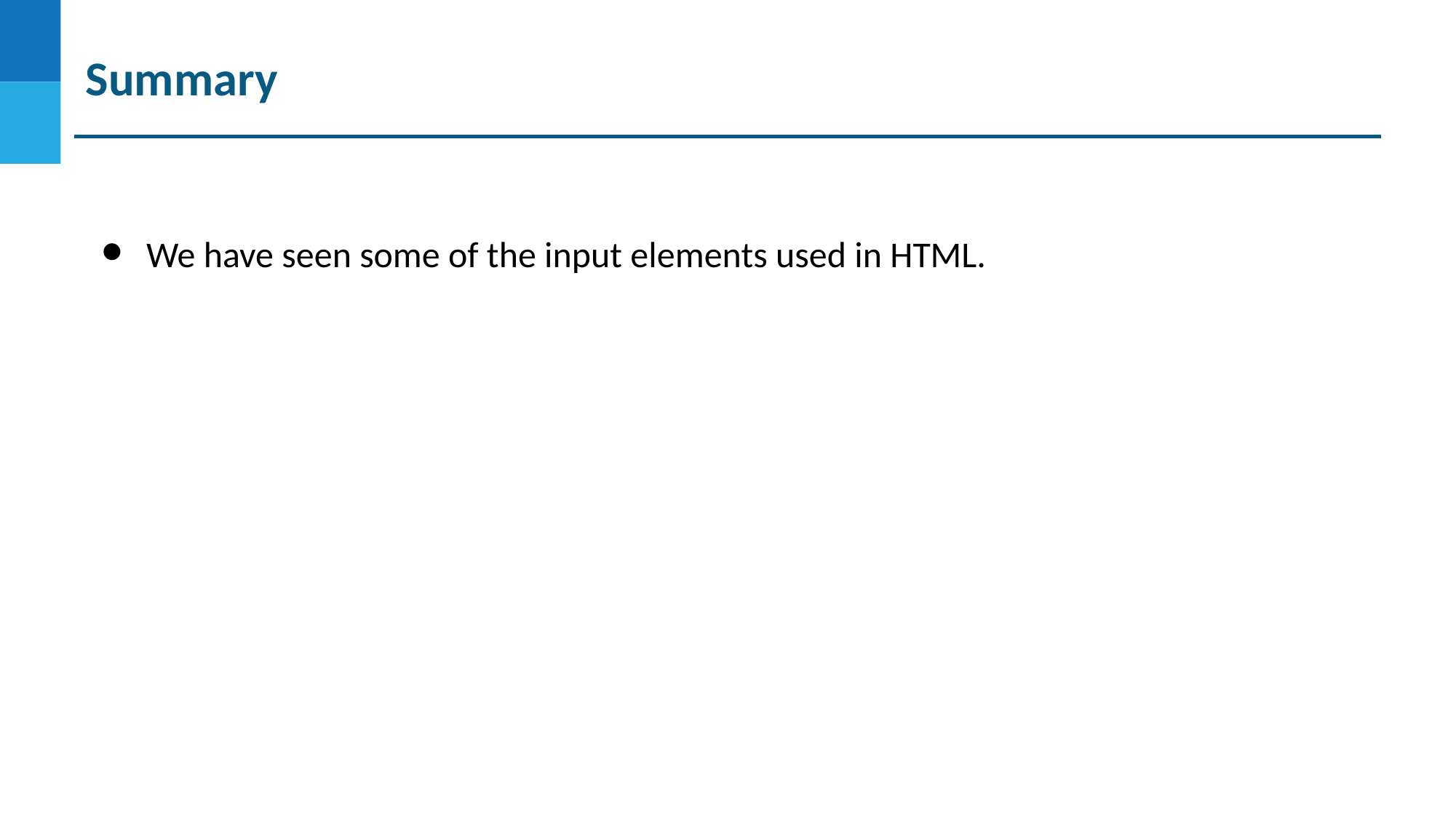

# Summary
We have seen some of the input elements used in HTML.
DO NOT WRITE ANYTHING
HERE. LEAVE THIS SPACE FOR
 WEBCAM